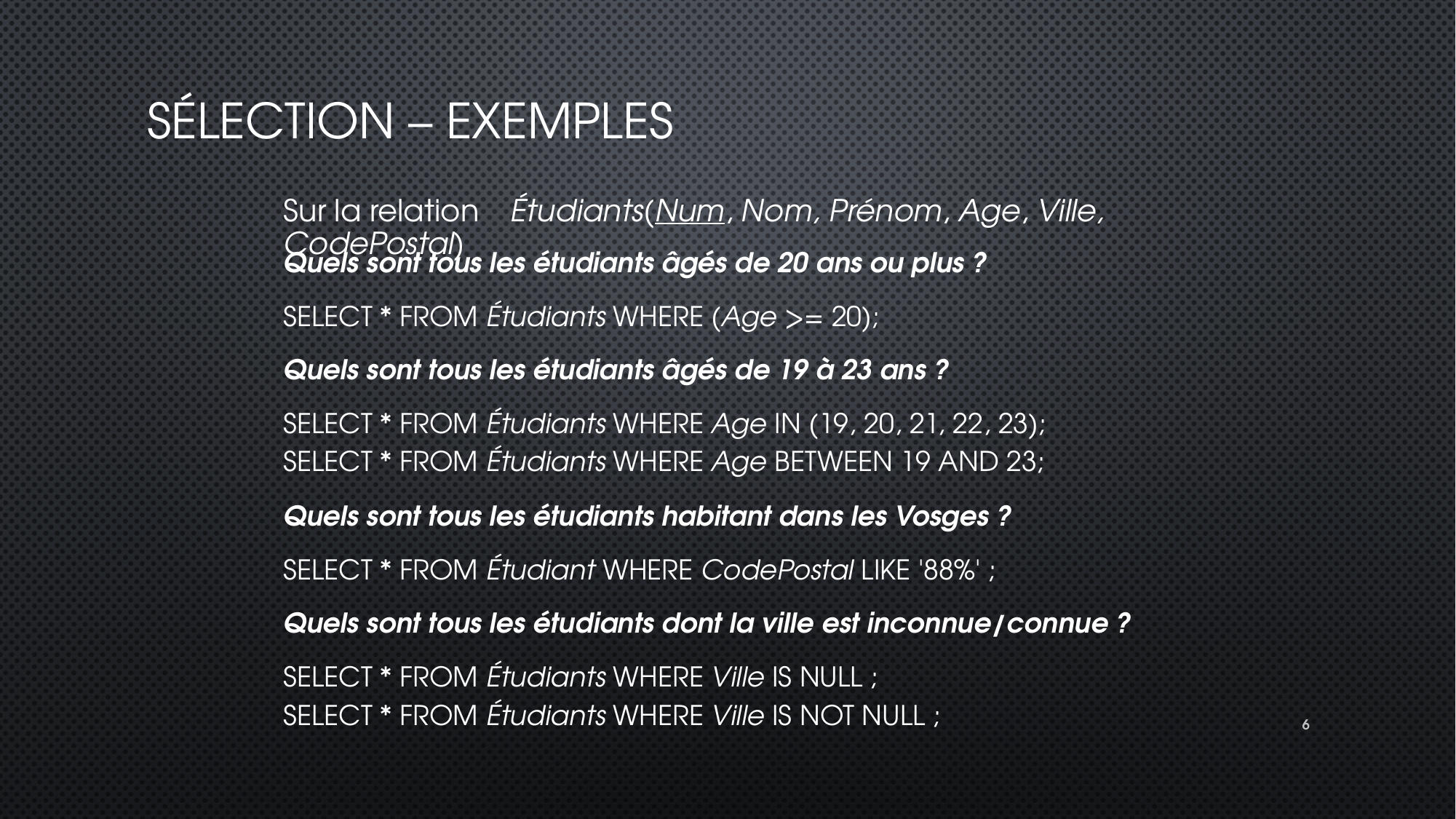

# Sélection – Exemples
Sur la relation	 Étudiants(Num, Nom, Prénom, Age, Ville, CodePostal)

Quels sont tous les étudiants âgés de 20 ans ou plus ?
SELECT * FROM Étudiants WHERE (Age >= 20);
Quels sont tous les étudiants âgés de 19 à 23 ans ?
SELECT * FROM Étudiants WHERE Age IN (19, 20, 21, 22, 23);
SELECT * FROM Étudiants WHERE Age BETWEEN 19 AND 23;
Quels sont tous les étudiants habitant dans les Vosges ?
SELECT * FROM Étudiant WHERE CodePostal LIKE '88%' ;
Quels sont tous les étudiants dont la ville est inconnue/connue ?
SELECT * FROM Étudiants WHERE Ville IS NULL ;
SELECT * FROM Étudiants WHERE Ville IS NOT NULL ;
6